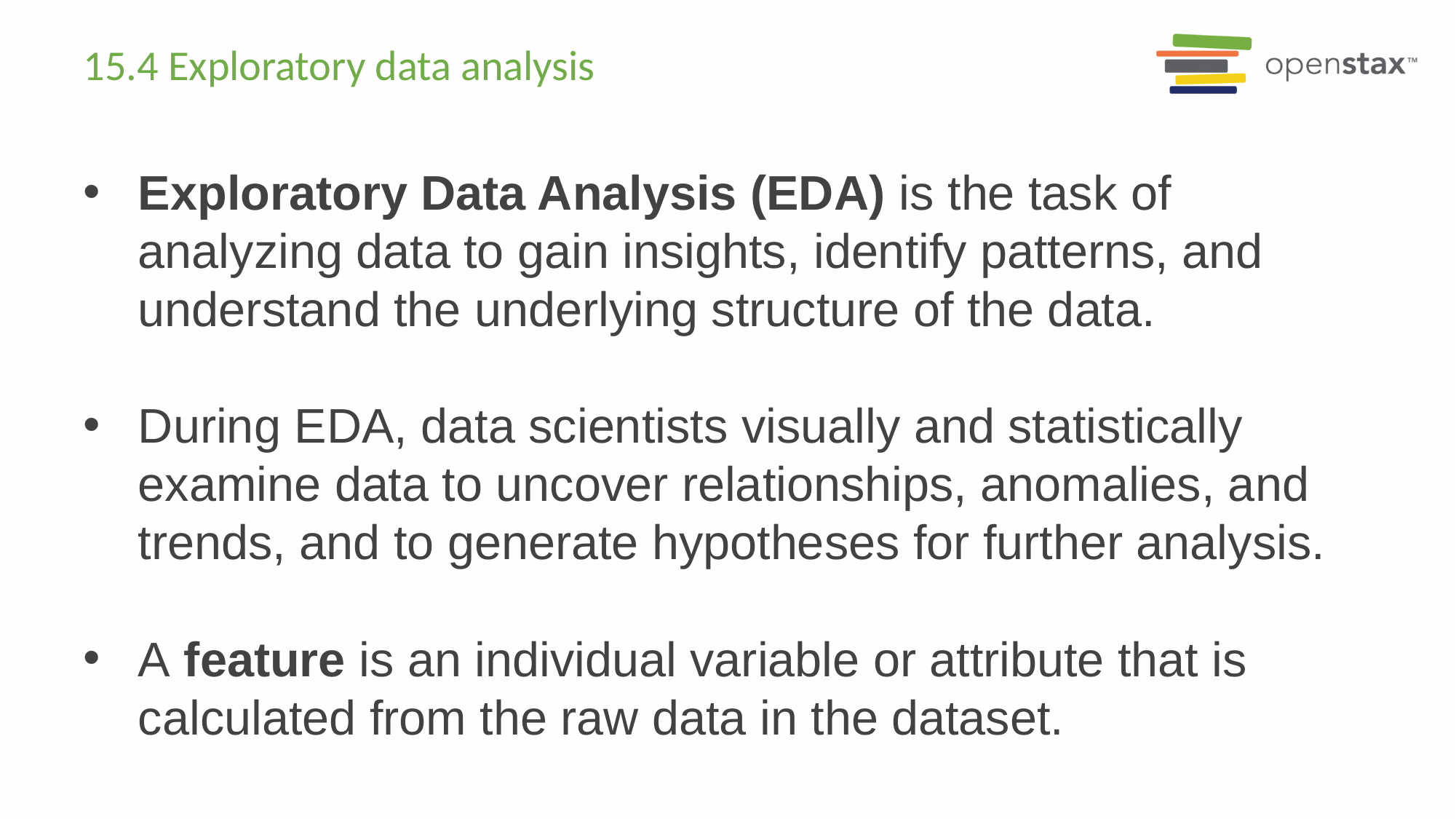

# 15.4 Exploratory data analysis
Exploratory Data Analysis (EDA) is the task of analyzing data to gain insights, identify patterns, and understand the underlying structure of the data.

During EDA, data scientists visually and statistically examine data to uncover relationships, anomalies, and trends, and to generate hypotheses for further analysis.

A feature is an individual variable or attribute that is calculated from the raw data in the dataset.